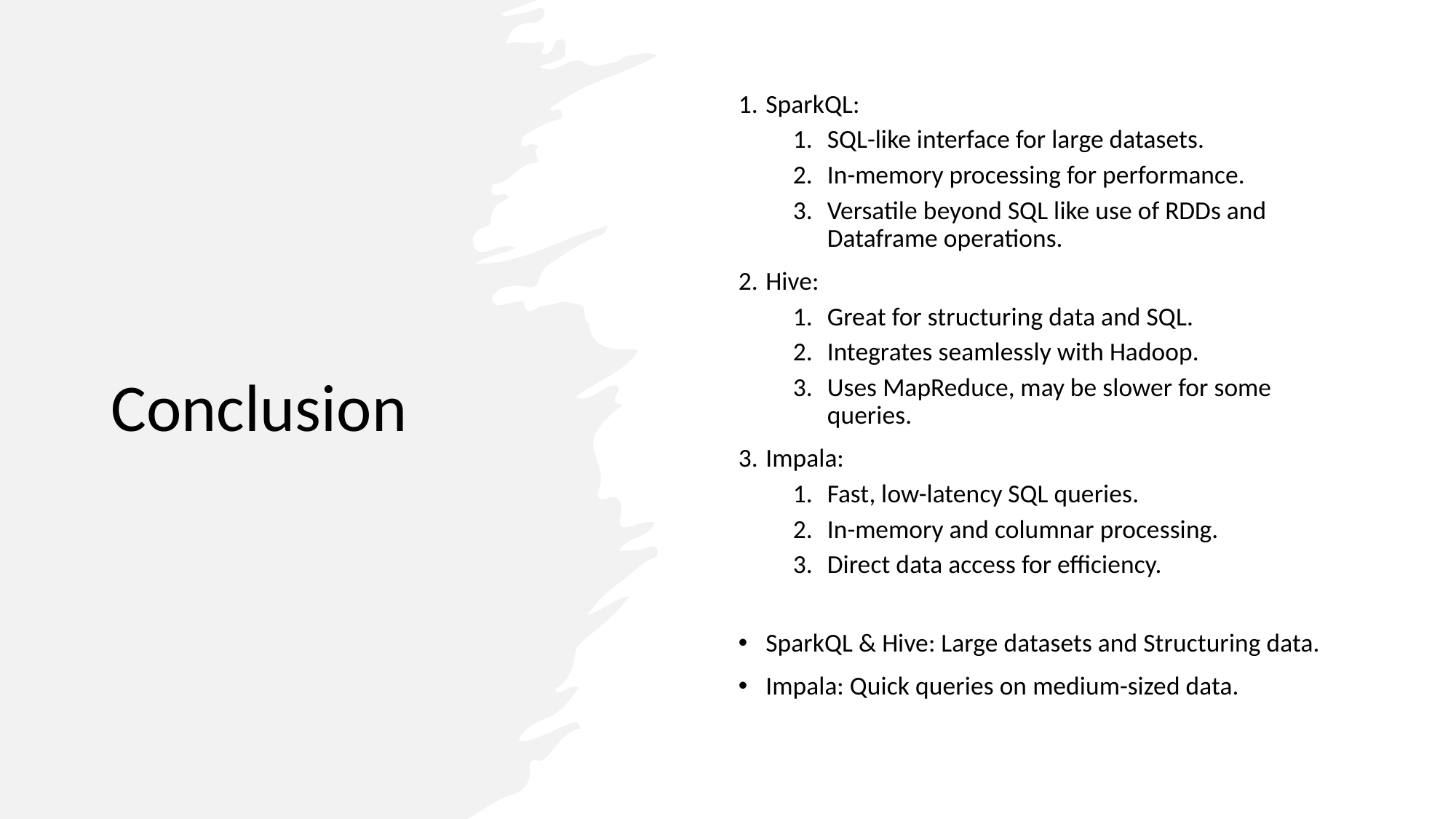

# Conclusion
SparkQL:
SQL-like interface for large datasets.
In-memory processing for performance.
Versatile beyond SQL like use of RDDs and Dataframe operations.
Hive:
Great for structuring data and SQL.
Integrates seamlessly with Hadoop.
Uses MapReduce, may be slower for some queries.
Impala:
Fast, low-latency SQL queries.
In-memory and columnar processing.
Direct data access for efficiency.

SparkQL & Hive: Large datasets and Structuring data.
Impala: Quick queries on medium-sized data.